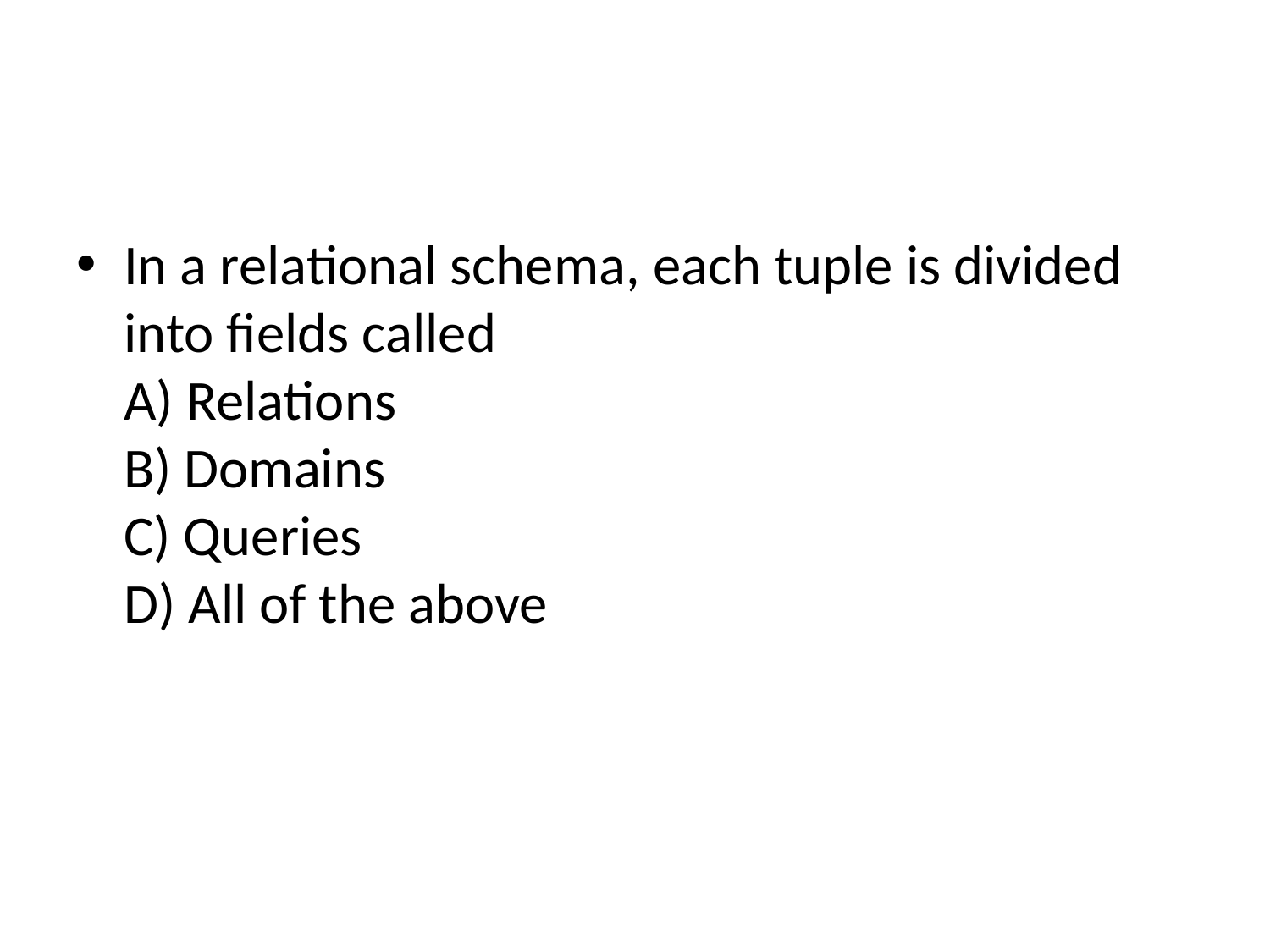

#
In a relational schema, each tuple is divided into fields called
A) Relations
B) Domains
C) Queries
D) All of the above